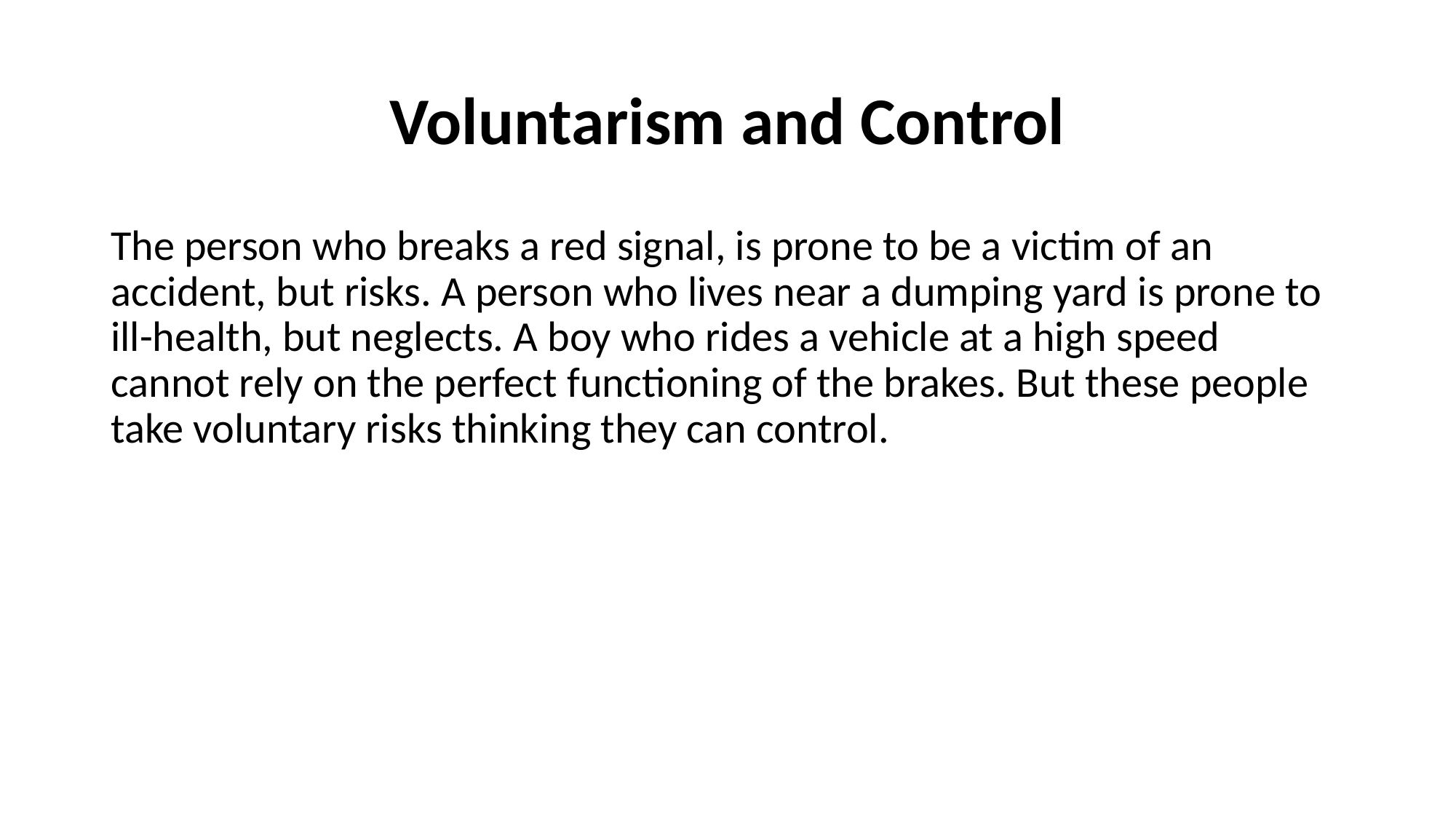

# Voluntarism and Control
The person who breaks a red signal, is prone to be a victim of an accident, but risks. A person who lives near a dumping yard is prone to ill-health, but neglects. A boy who rides a vehicle at a high speed cannot rely on the perfect functioning of the brakes. But these people take voluntary risks thinking they can control.